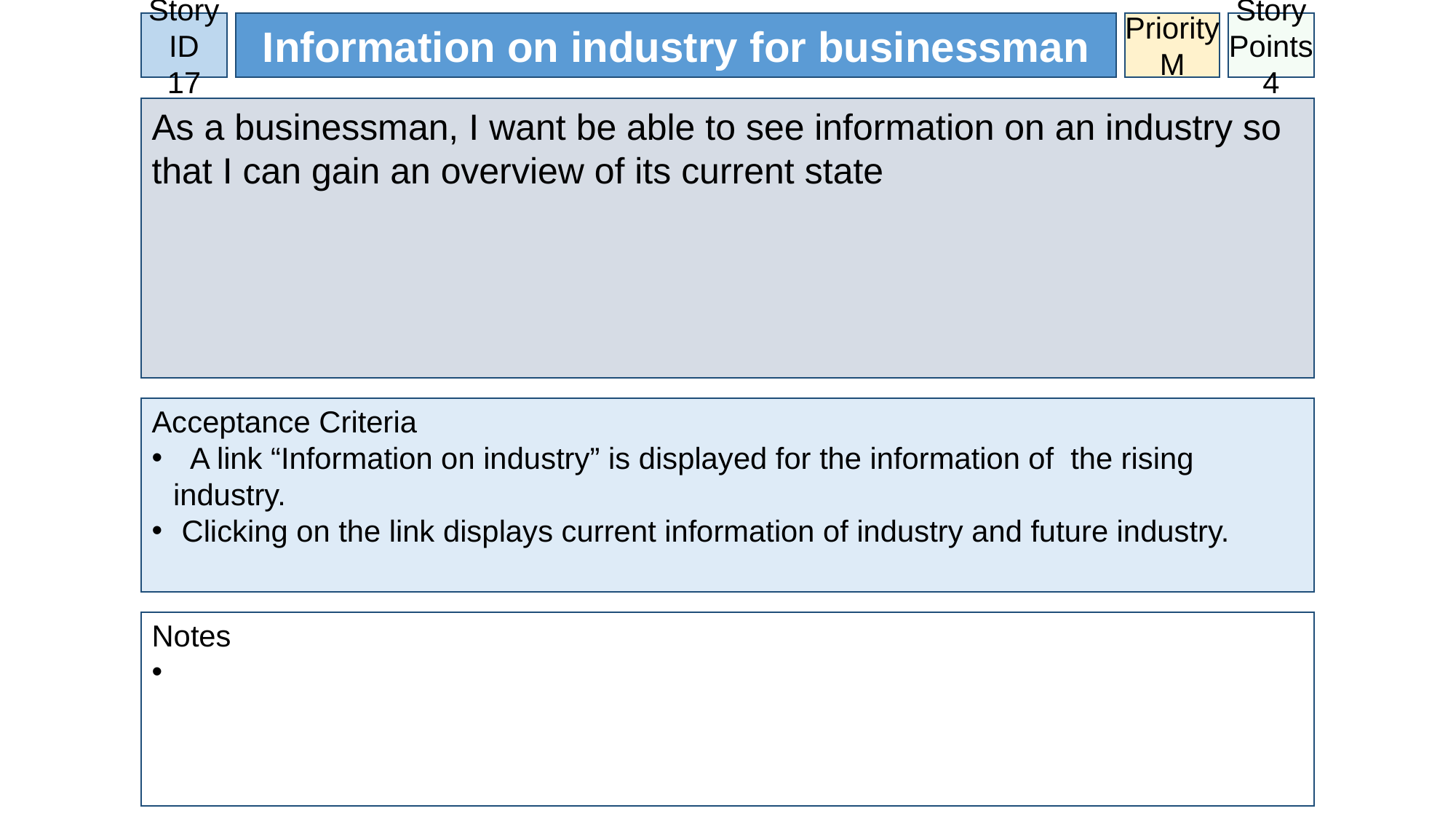

Story ID
17
Information on industry for businessman
Priority
M
Story Points
4
As a businessman, I want be able to see information on an industry so that I can gain an overview of its current state
Acceptance Criteria
  A link “Information on industry” is displayed for the information of  the rising industry.
 Clicking on the link displays current information of industry and future industry.
Notes